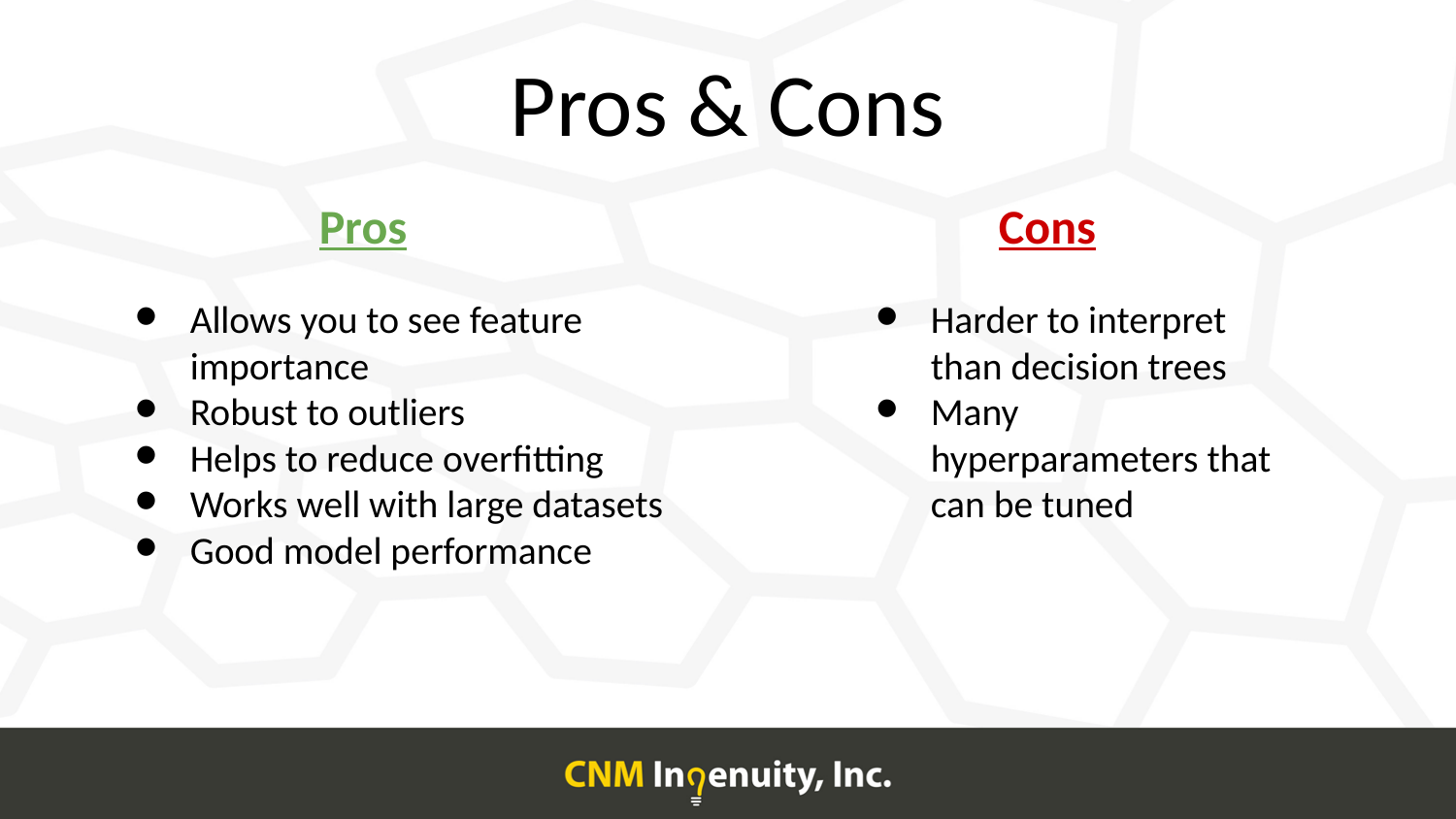

# Pros & Cons
Pros
Cons
Allows you to see feature importance
Robust to outliers
Helps to reduce overfitting
Works well with large datasets
Good model performance
Harder to interpret than decision trees
Many hyperparameters that can be tuned